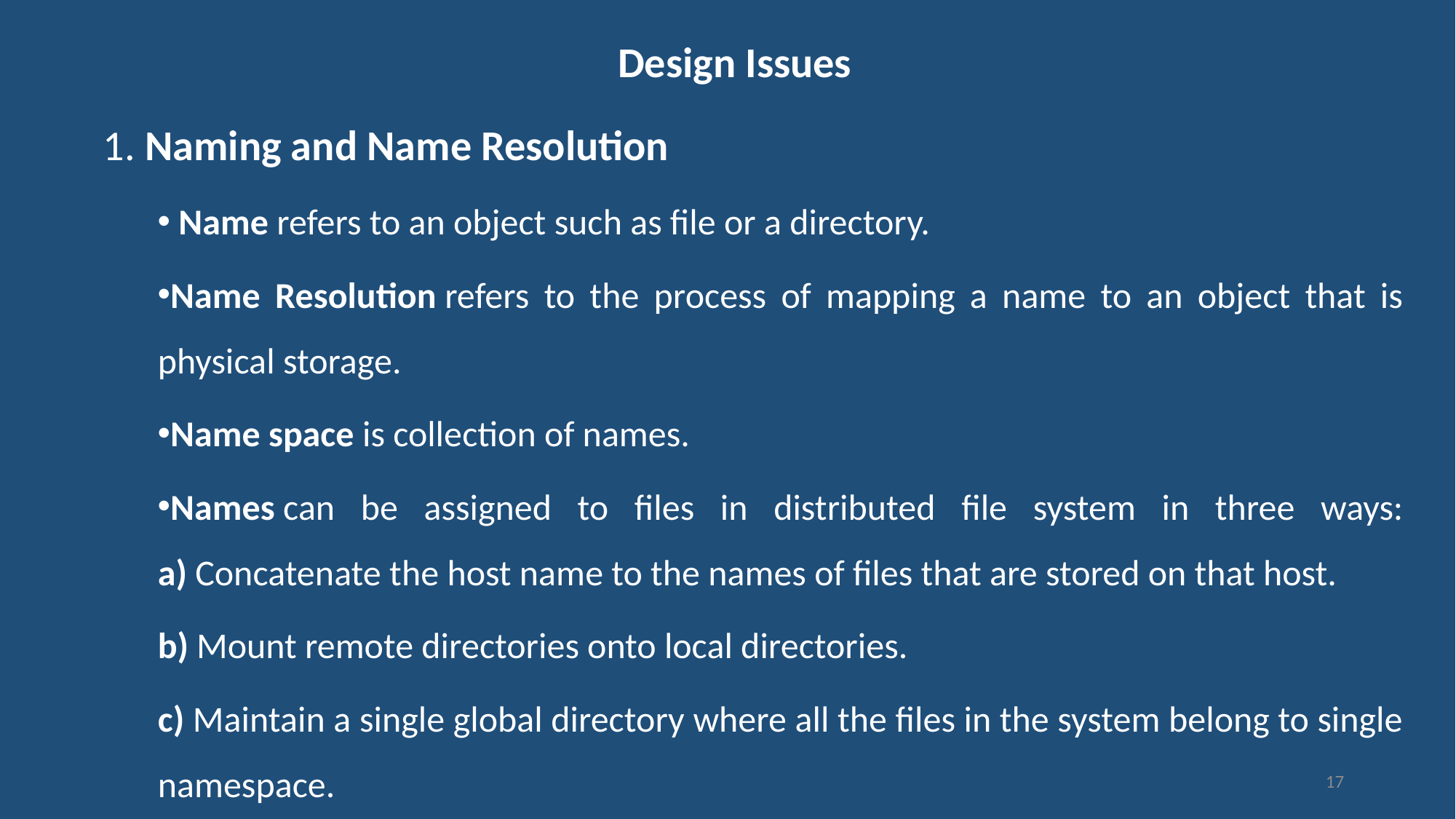

# Design Issues
1. Naming and Name Resolution
 Name refers to an object such as file or a directory.
Name Resolution refers to the process of mapping a name to an object that is physical storage.
Name space is collection of names.
Names can be assigned to files in distributed file system in three ways:
a) Concatenate the host name to the names of files that are stored on that host.
b) Mount remote directories onto local directories.
c) Maintain a single global directory where all the files in the system belong to single namespace.
17